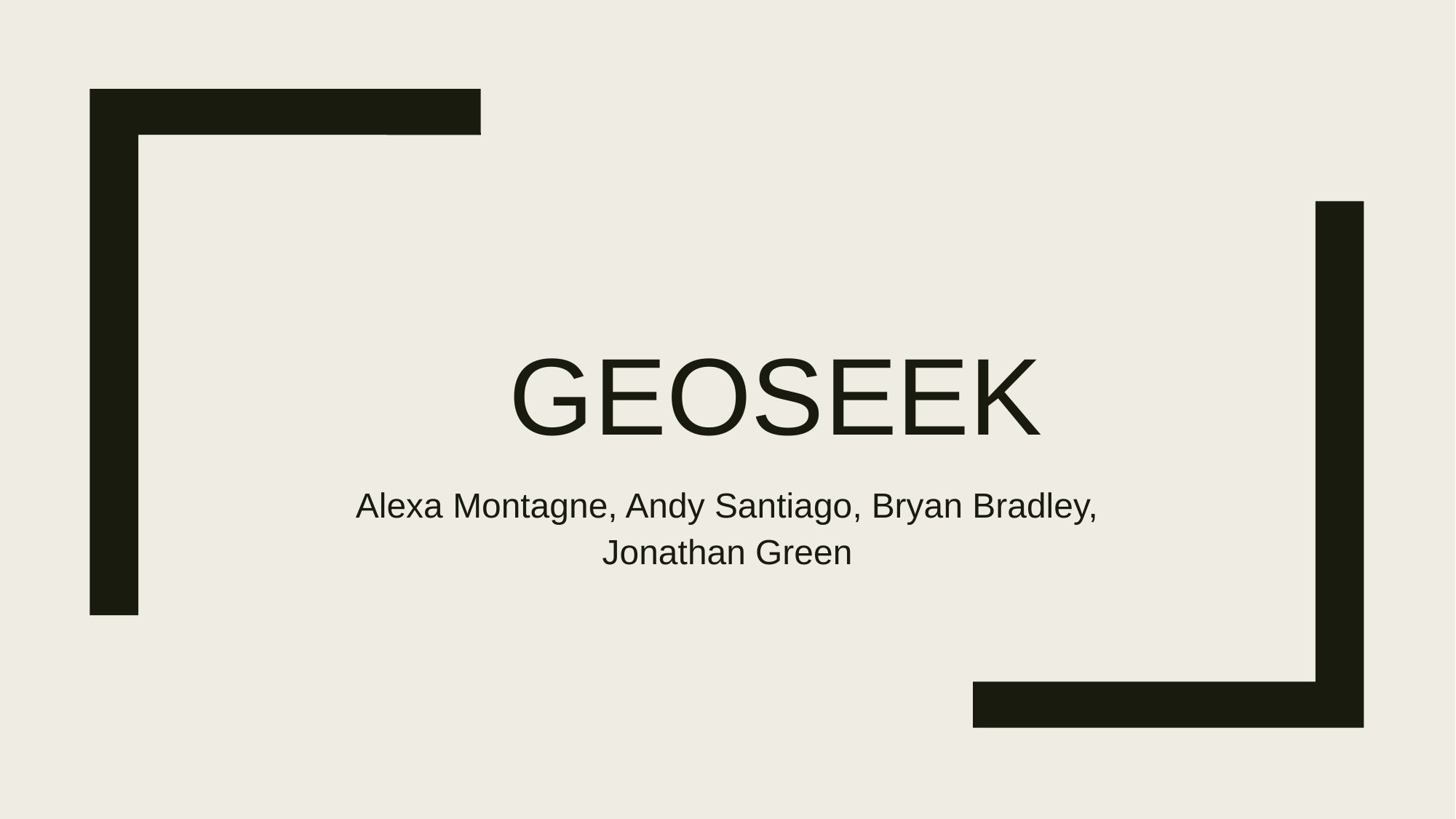

# GeoSeek
Alexa Montagne, Andy Santiago, Bryan Bradley, Jonathan Green